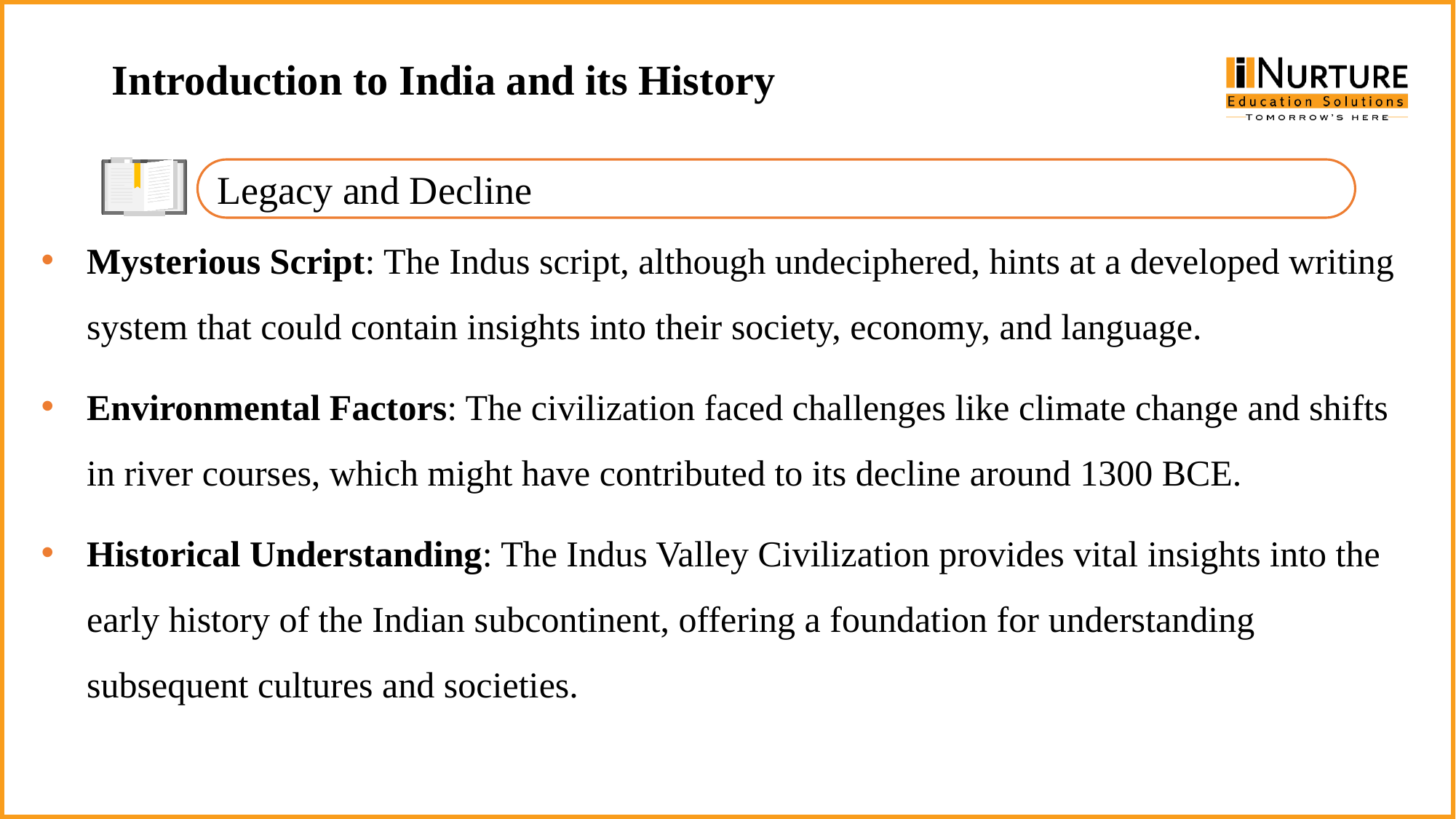

Introduction to India and its History

Legacy and Decline

Mysterious Script: The Indus script, although undeciphered, hints at a developed writing system that could contain insights into their society, economy, and language.
Environmental Factors: The civilization faced challenges like climate change and shifts in river courses, which might have contributed to its decline around 1300 BCE.
Historical Understanding: The Indus Valley Civilization provides vital insights into the early history of the Indian subcontinent, offering a foundation for understanding subsequent cultures and societies.